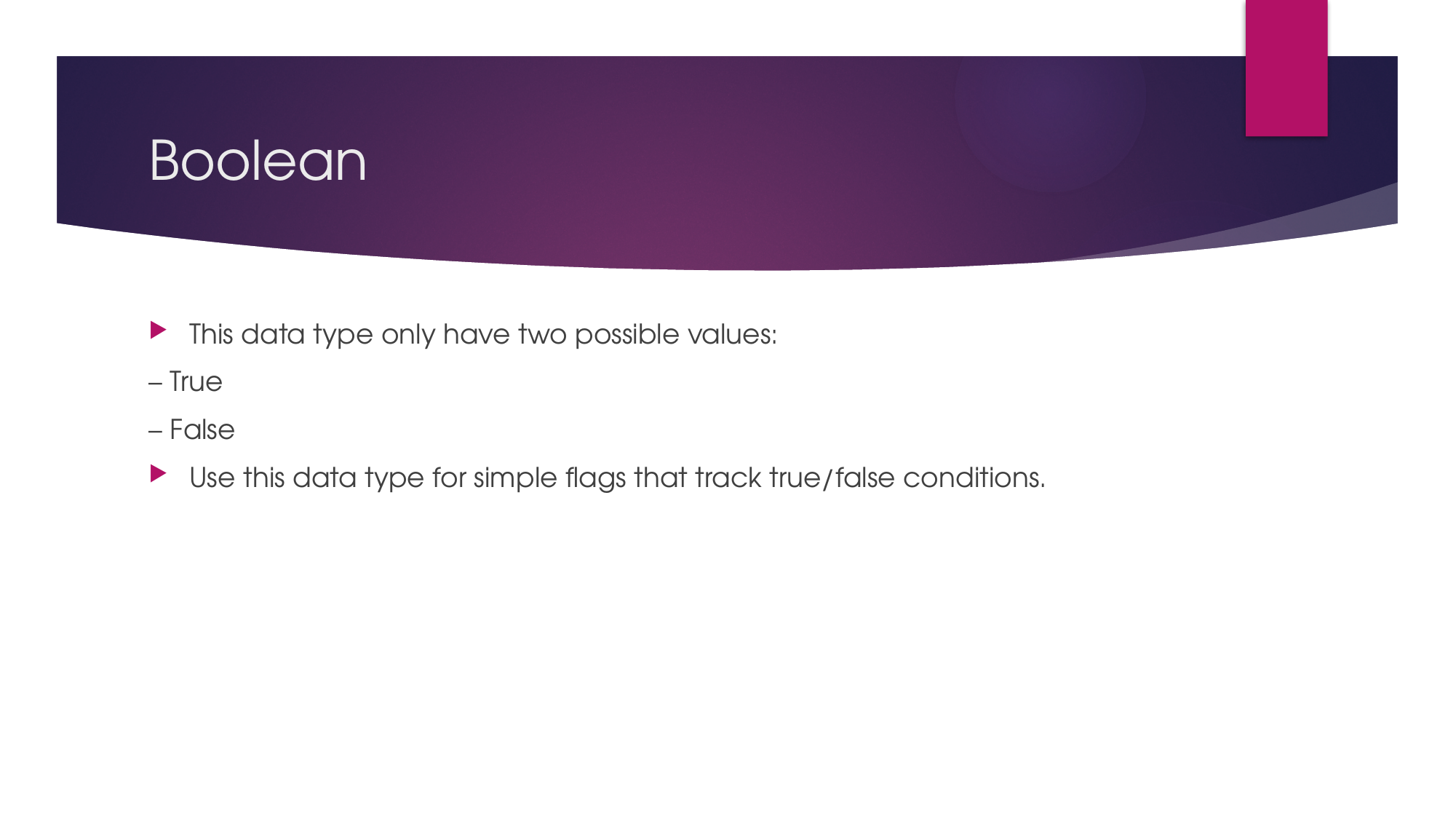

# Boolean
This data type only have two possible values:
– True
– False
Use this data type for simple flags that track true/false conditions.